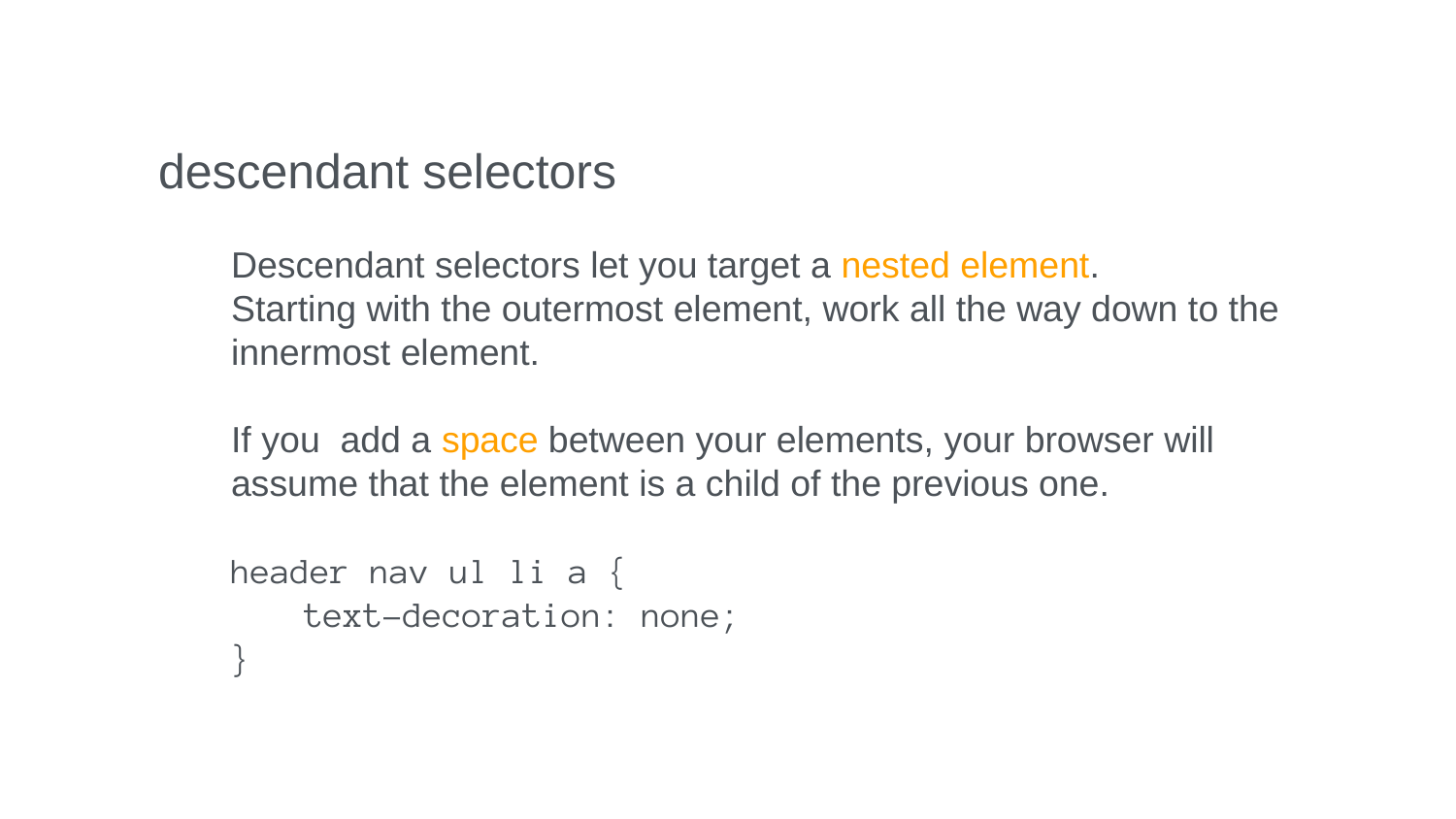

descendant selectors

Descendant selectors let you target a nested element.
Starting with the outermost element, work all the way down to the innermost element.

If you  add a space between your elements, your browser will assume that the element is a child of the previous one.

header nav ul li a {
text-decoration: none;
}